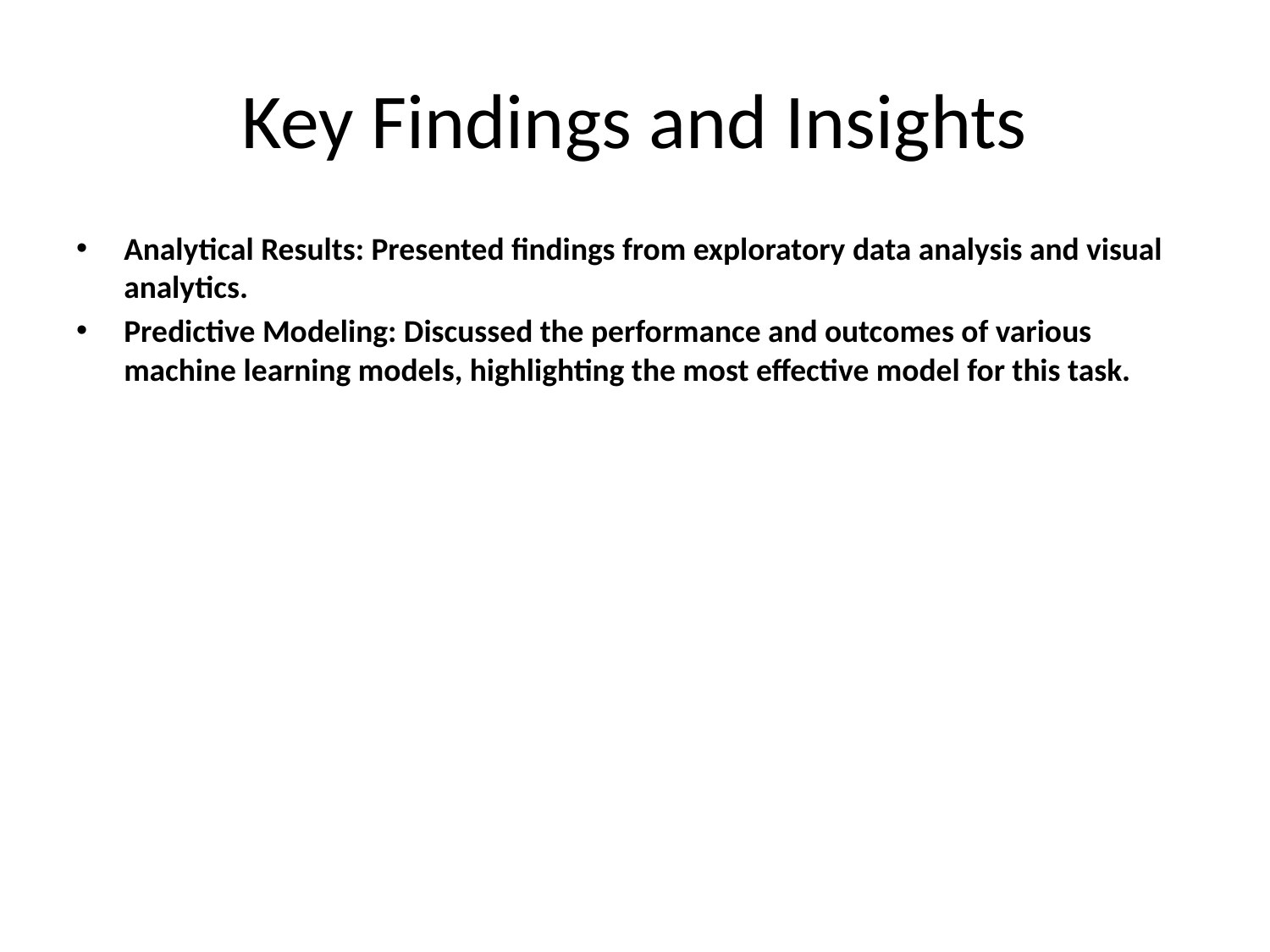

# Key Findings and Insights
Analytical Results: Presented findings from exploratory data analysis and visual analytics.
Predictive Modeling: Discussed the performance and outcomes of various machine learning models, highlighting the most effective model for this task.